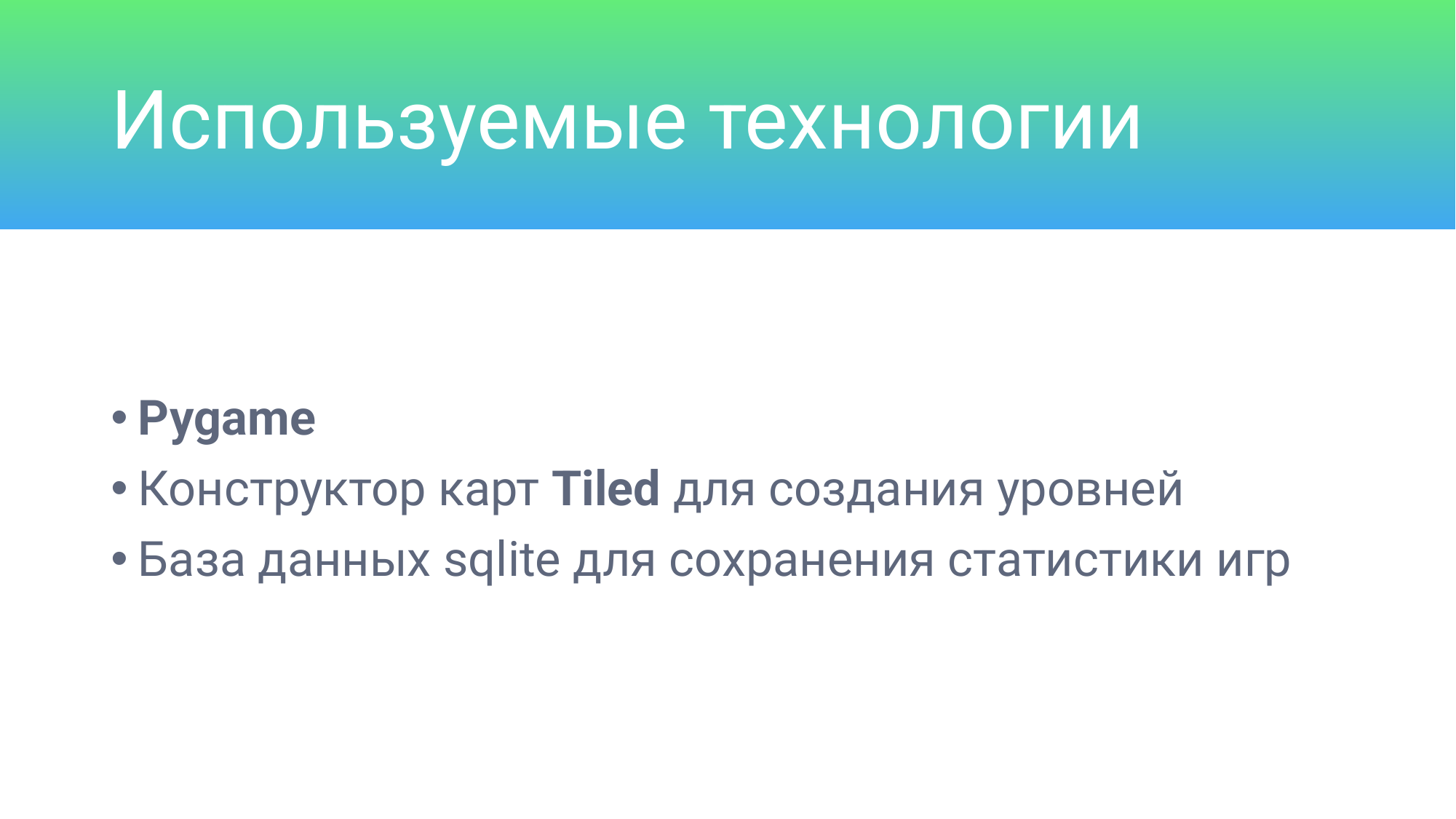

# Используемые технологии
Pygame
Конструктор карт Tiled для создания уровней
База данных sqlite для сохранения статистики игр